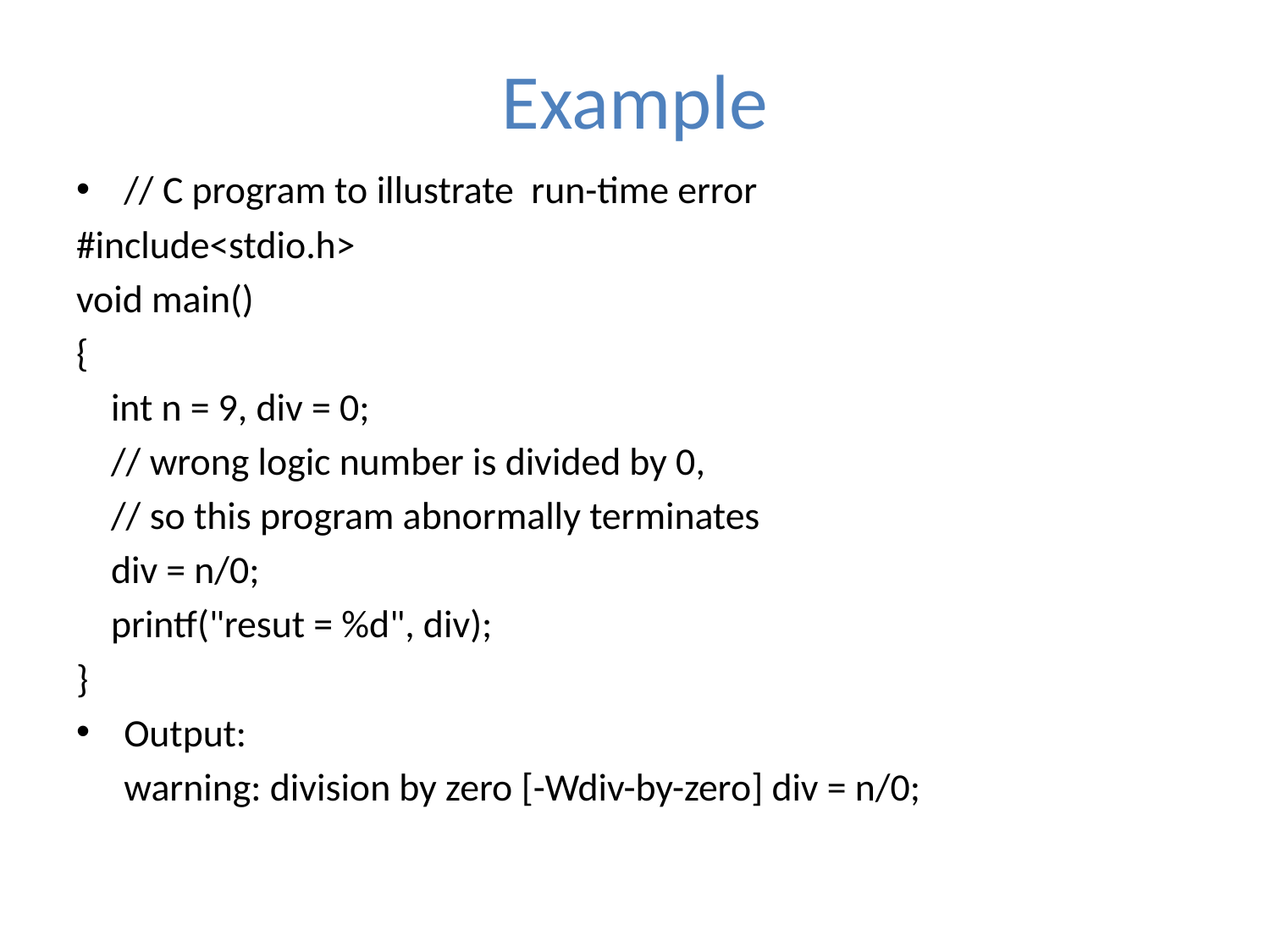

# Example
// C program to illustrate  run-time error
#include<stdio.h>
void main()
{
    int n = 9, div = 0;
    // wrong logic number is divided by 0,
    // so this program abnormally terminates
    div = n/0;
    printf("resut = %d", div);
}
Output:
	warning: division by zero [-Wdiv-by-zero] div = n/0;